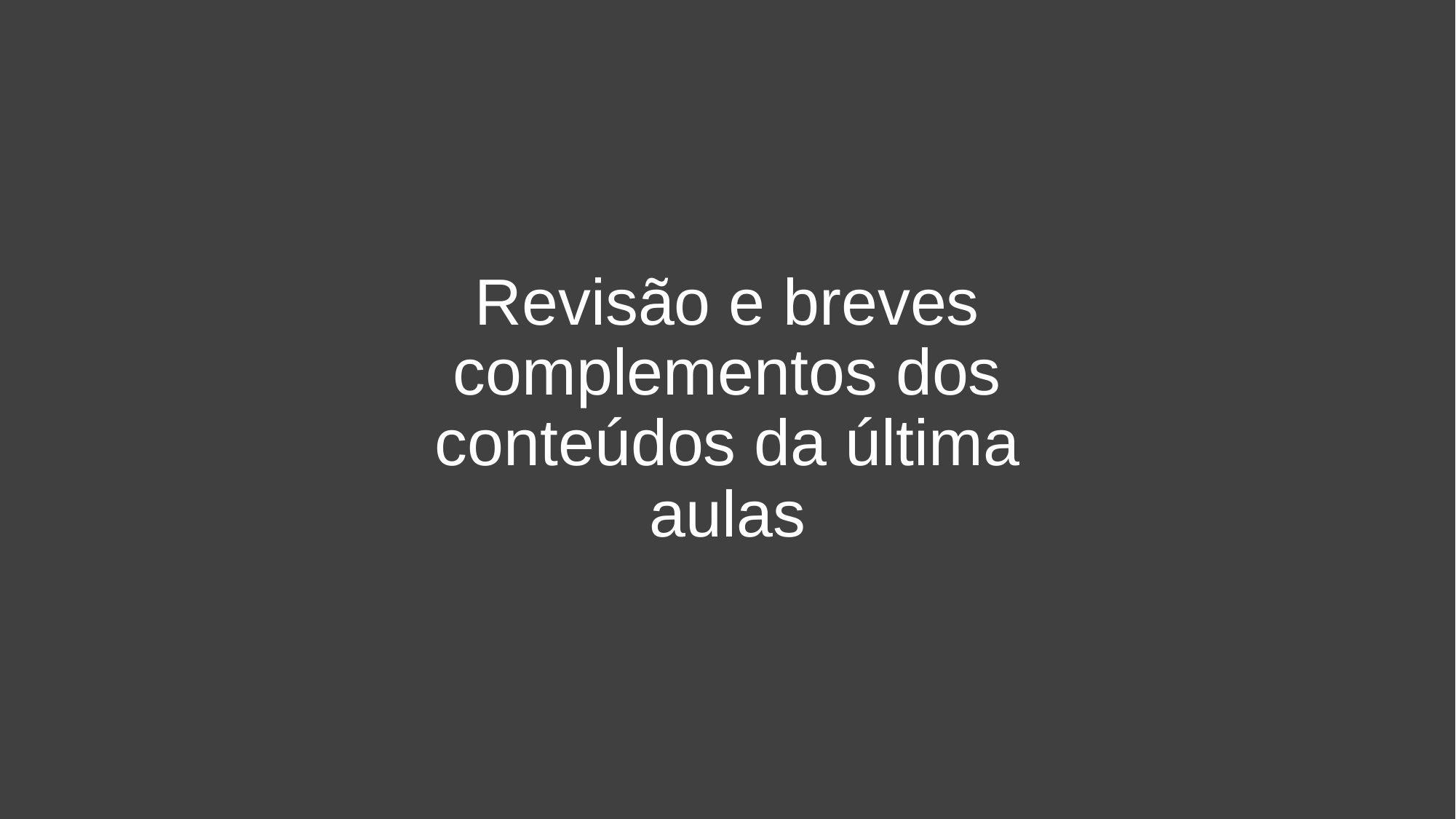

# Revisão e breves complementos dos conteúdos da última aulas